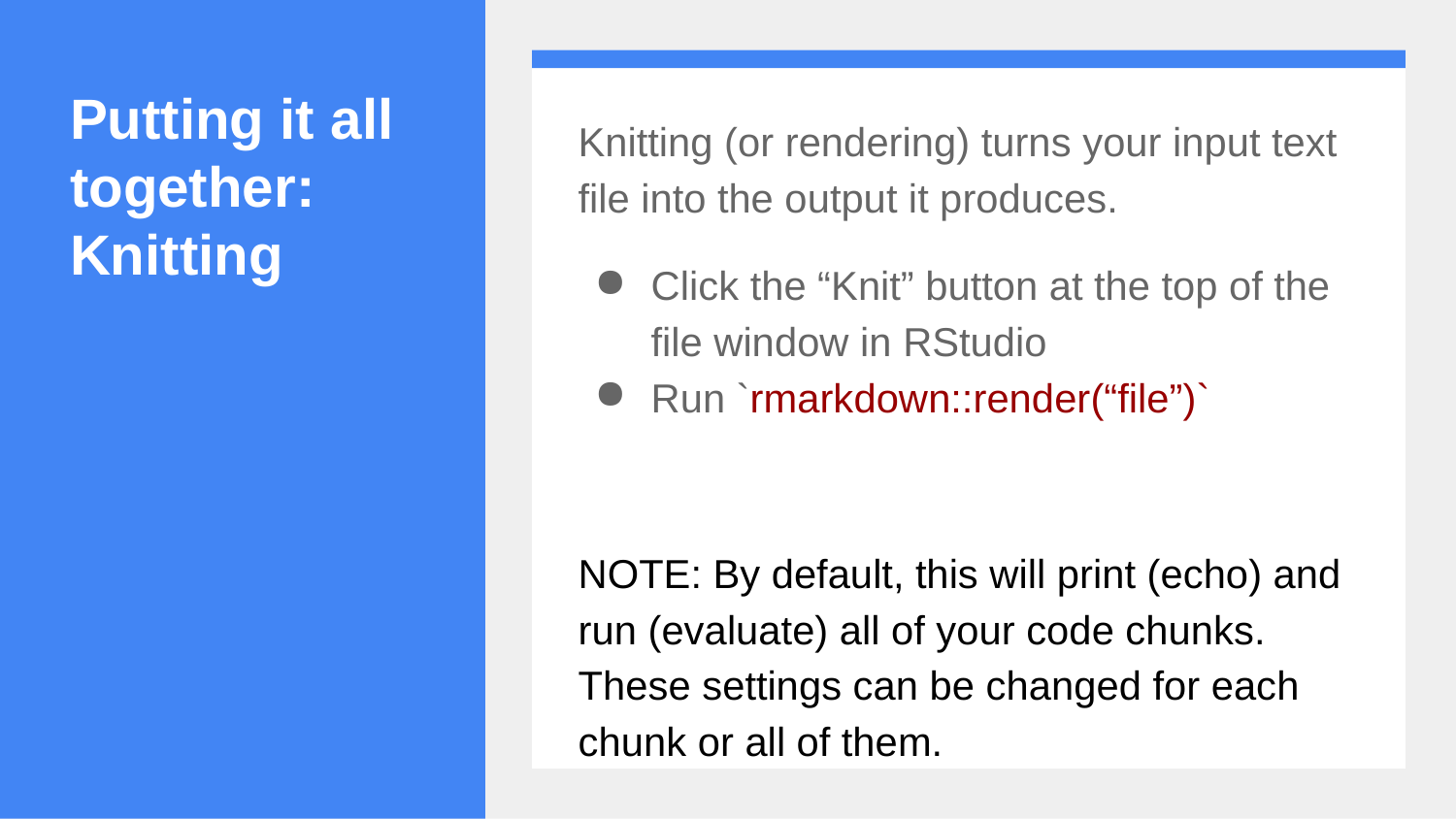

# Putting it all together:
Knitting
Knitting (or rendering) turns your input text file into the output it produces.
Click the “Knit” button at the top of the file window in RStudio
Run `rmarkdown::render(“file”)`

NOTE: By default, this will print (echo) and run (evaluate) all of your code chunks. These settings can be changed for each chunk or all of them.